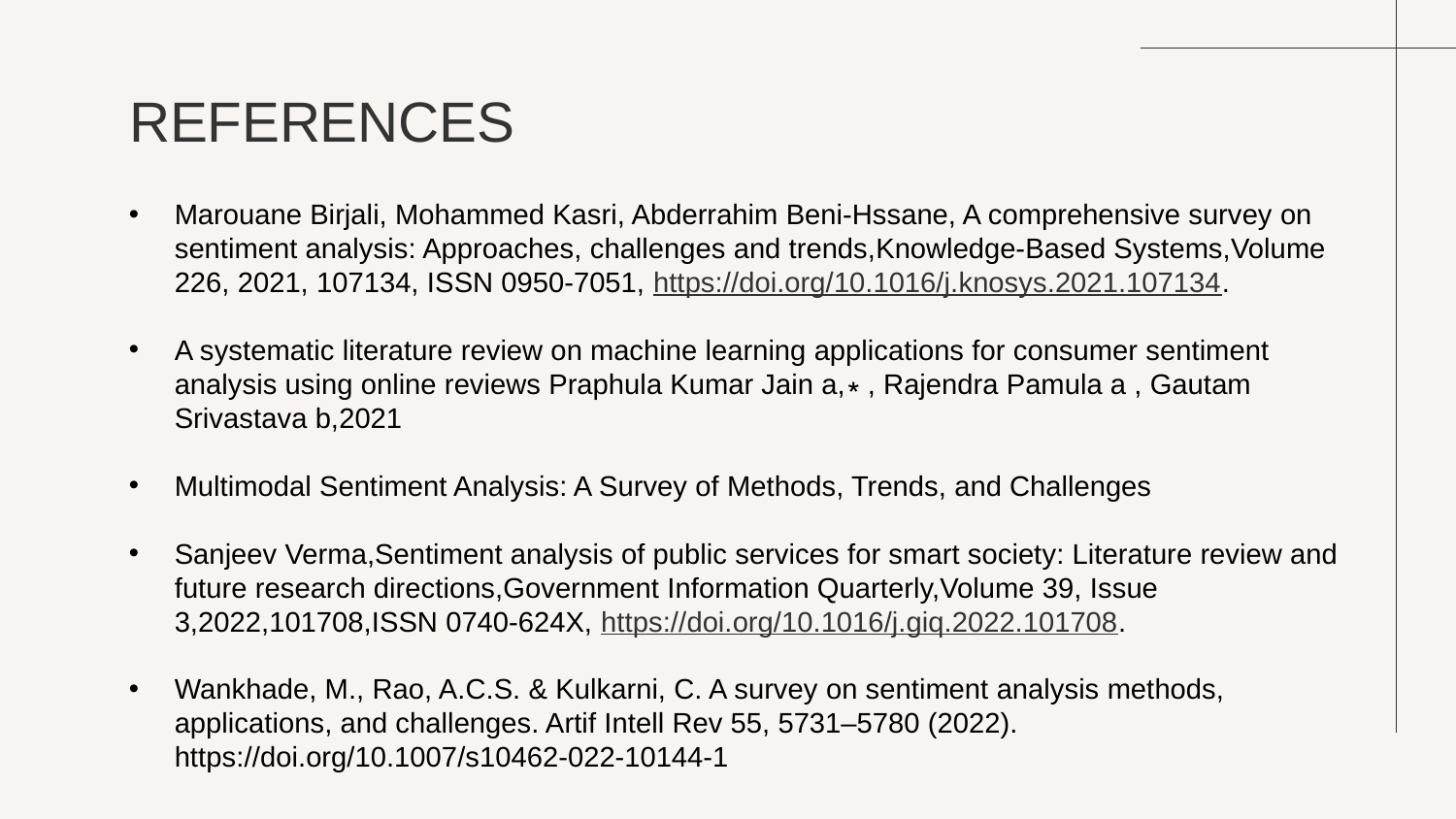

# REFERENCES
Marouane Birjali, Mohammed Kasri, Abderrahim Beni-Hssane, A comprehensive survey on sentiment analysis: Approaches, challenges and trends,Knowledge-Based Systems,Volume 226, 2021, 107134, ISSN 0950-7051, https://doi.org/10.1016/j.knosys.2021.107134.

A systematic literature review on machine learning applications for consumer sentiment analysis using online reviews Praphula Kumar Jain a,∗ , Rajendra Pamula a , Gautam Srivastava b,2021

Multimodal Sentiment Analysis: A Survey of Methods, Trends, and Challenges

Sanjeev Verma,Sentiment analysis of public services for smart society: Literature review and future research directions,Government Information Quarterly,Volume 39, Issue 3,2022,101708,ISSN 0740-624X, https://doi.org/10.1016/j.giq.2022.101708.

Wankhade, M., Rao, A.C.S. & Kulkarni, C. A survey on sentiment analysis methods, applications, and challenges. Artif Intell Rev 55, 5731–5780 (2022). https://doi.org/10.1007/s10462-022-10144-1